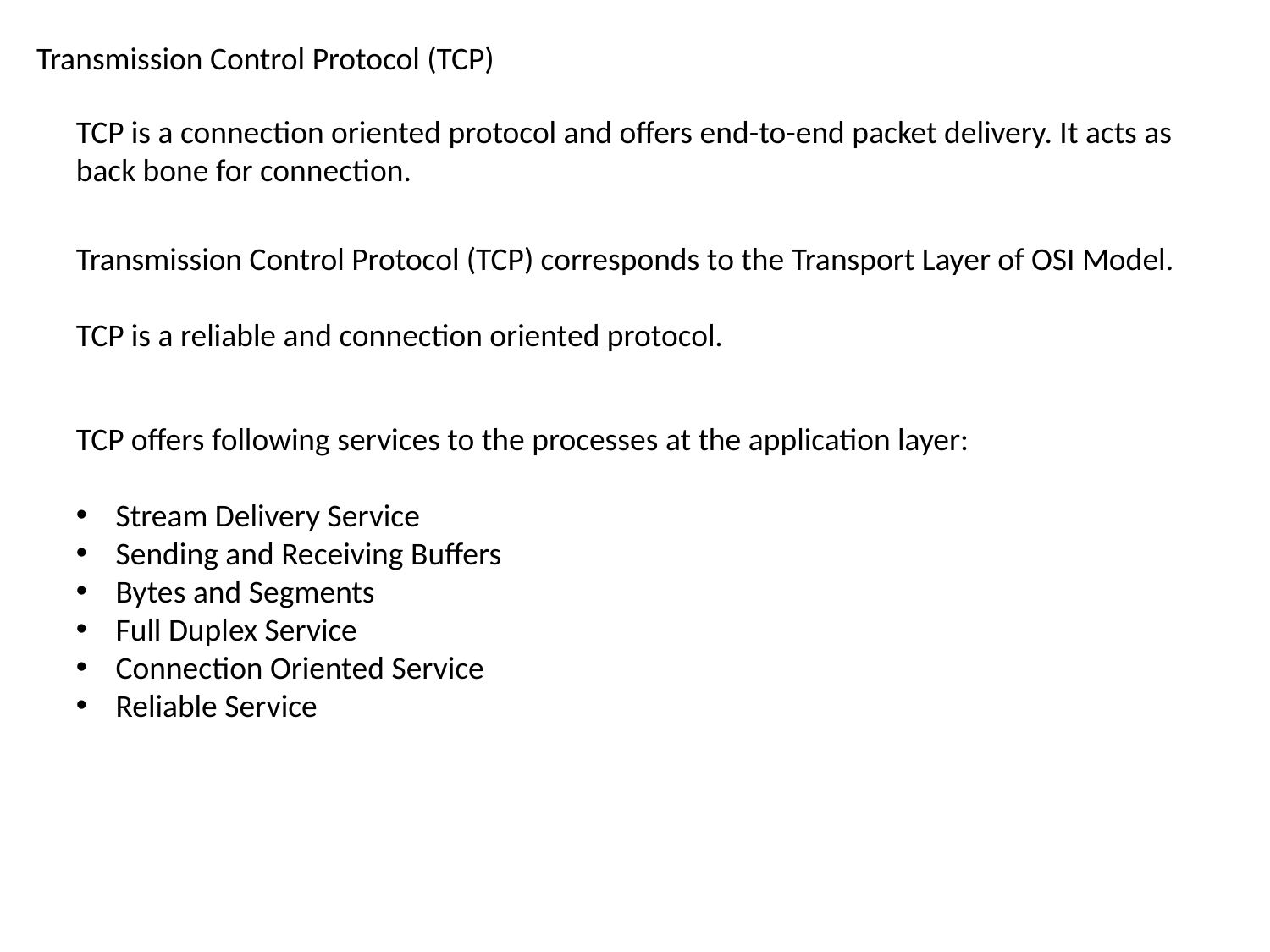

Transmission Control Protocol (TCP)
TCP is a connection oriented protocol and offers end-to-end packet delivery. It acts as back bone for connection.
Transmission Control Protocol (TCP) corresponds to the Transport Layer of OSI Model.

TCP is a reliable and connection oriented protocol.
TCP offers following services to the processes at the application layer:

Stream Delivery Service
Sending and Receiving Buffers
Bytes and Segments
Full Duplex Service
Connection Oriented Service
Reliable Service